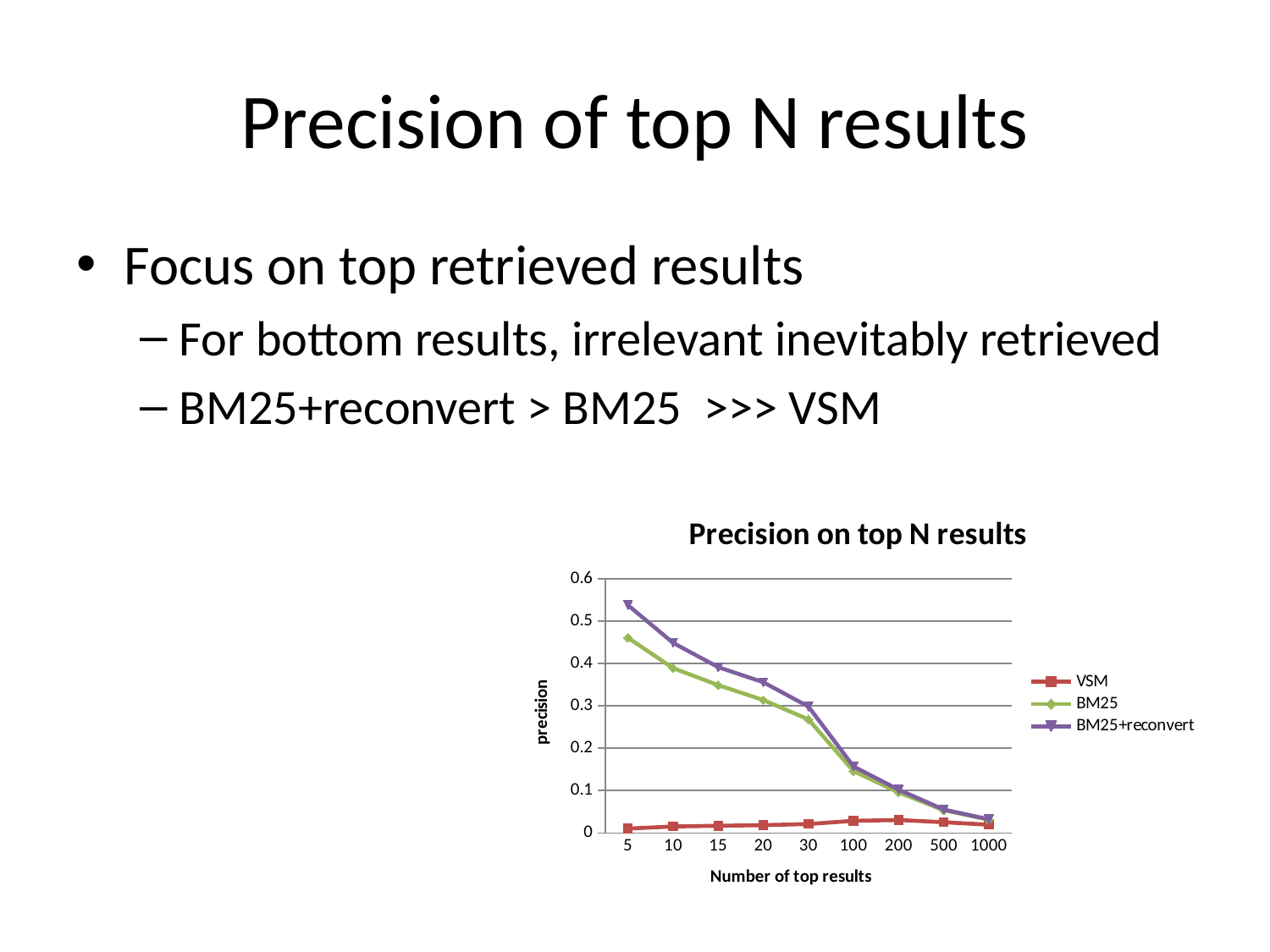

# Precision of top N results
Focus on top retrieved results
For bottom results, irrelevant inevitably retrieved
BM25+reconvert > BM25  >>> VSM

### Chart: Precision on top N results

| Category |  |  |  |
|---|---|---|---|
| 5 | 0.010100000000000001 | 0.4606 | 0.5374 |
| 10 | 0.015200000000000002 | 0.3889000000000001 | 0.4485 |
| 15 | 0.0168 | 0.34880000000000005 | 0.3912000000000001 |
| 20 | 0.018200000000000004 | 0.3136000000000001 | 0.3556000000000001 |
| 30 | 0.020900000000000002 | 0.26770000000000005 | 0.2980000000000001 |
| 100 | 0.0285 | 0.14570000000000002 | 0.15670000000000003 |
| 200 | 0.030400000000000003 | 0.09560000000000002 | 0.10199999999999998 |
| 500 | 0.025200000000000004 | 0.0535 | 0.0551 |
| 1000 | 0.019300000000000005 | 0.031100000000000003 | 0.032100000000000004 |